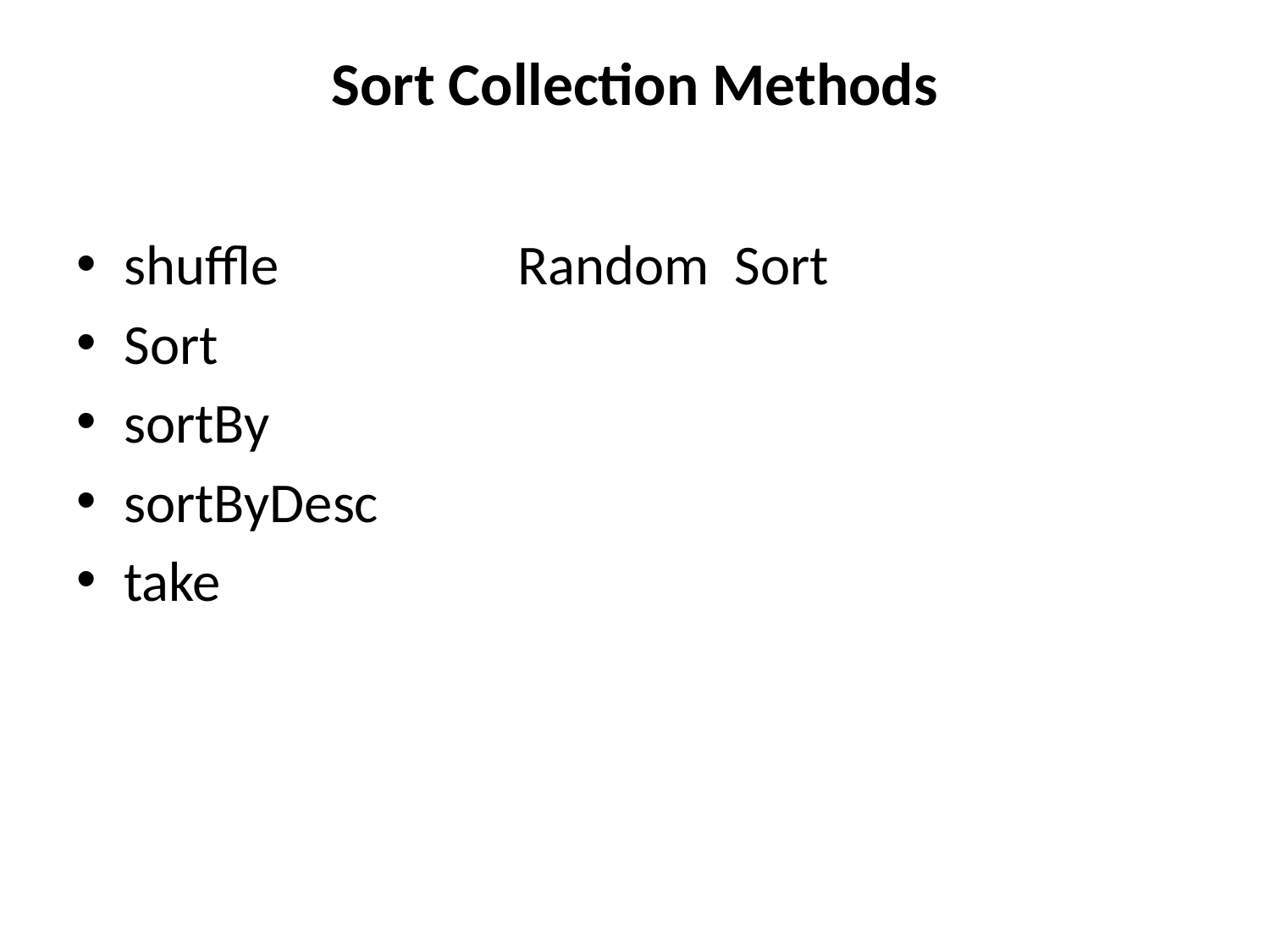

# Sort Collection Methods
shuffle 		 Random  Sort
Sort
sortBy
sortByDesc
take